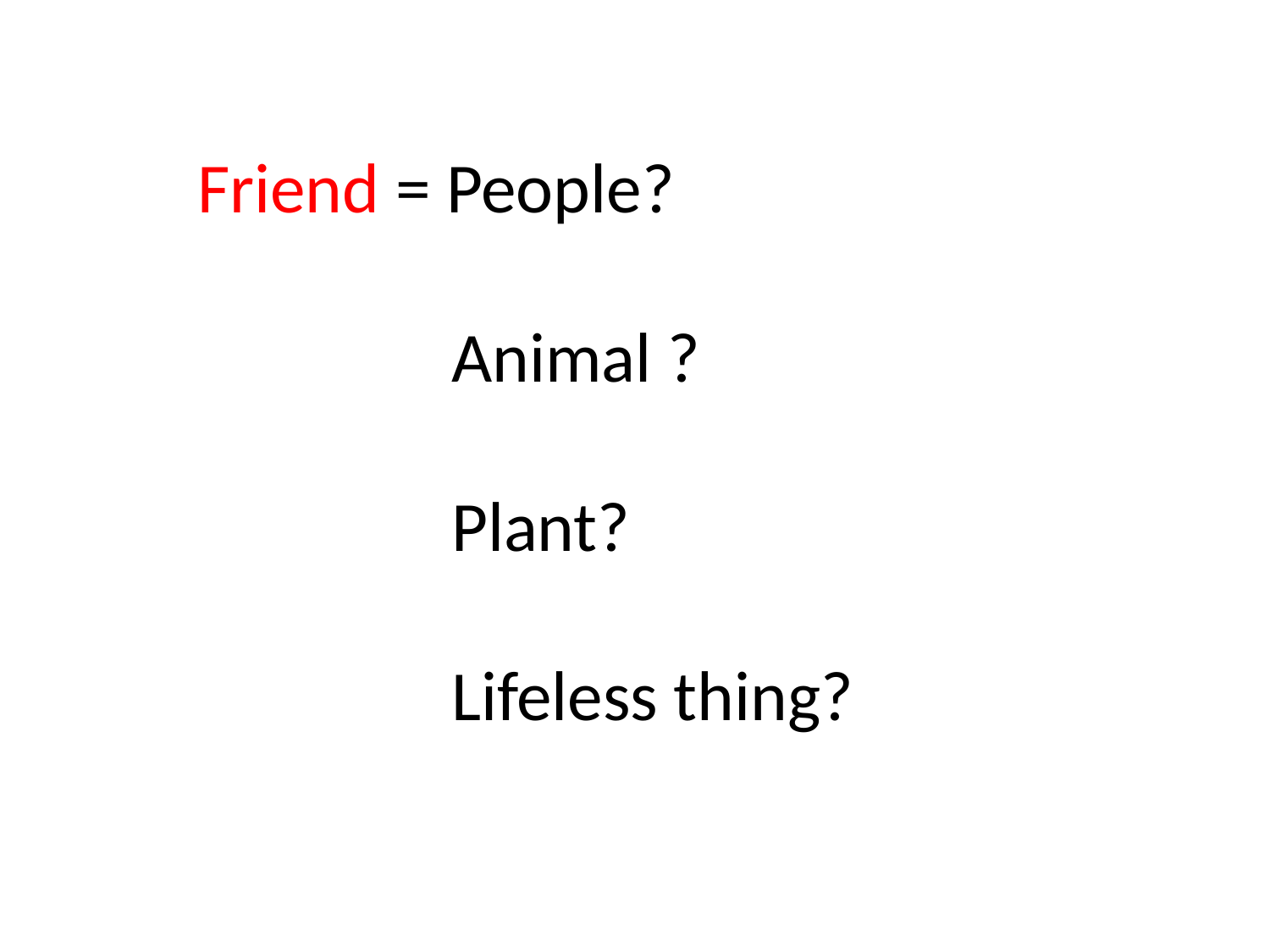

Friend = People?

                Animal ?

                Plant?

                Lifeless thing?